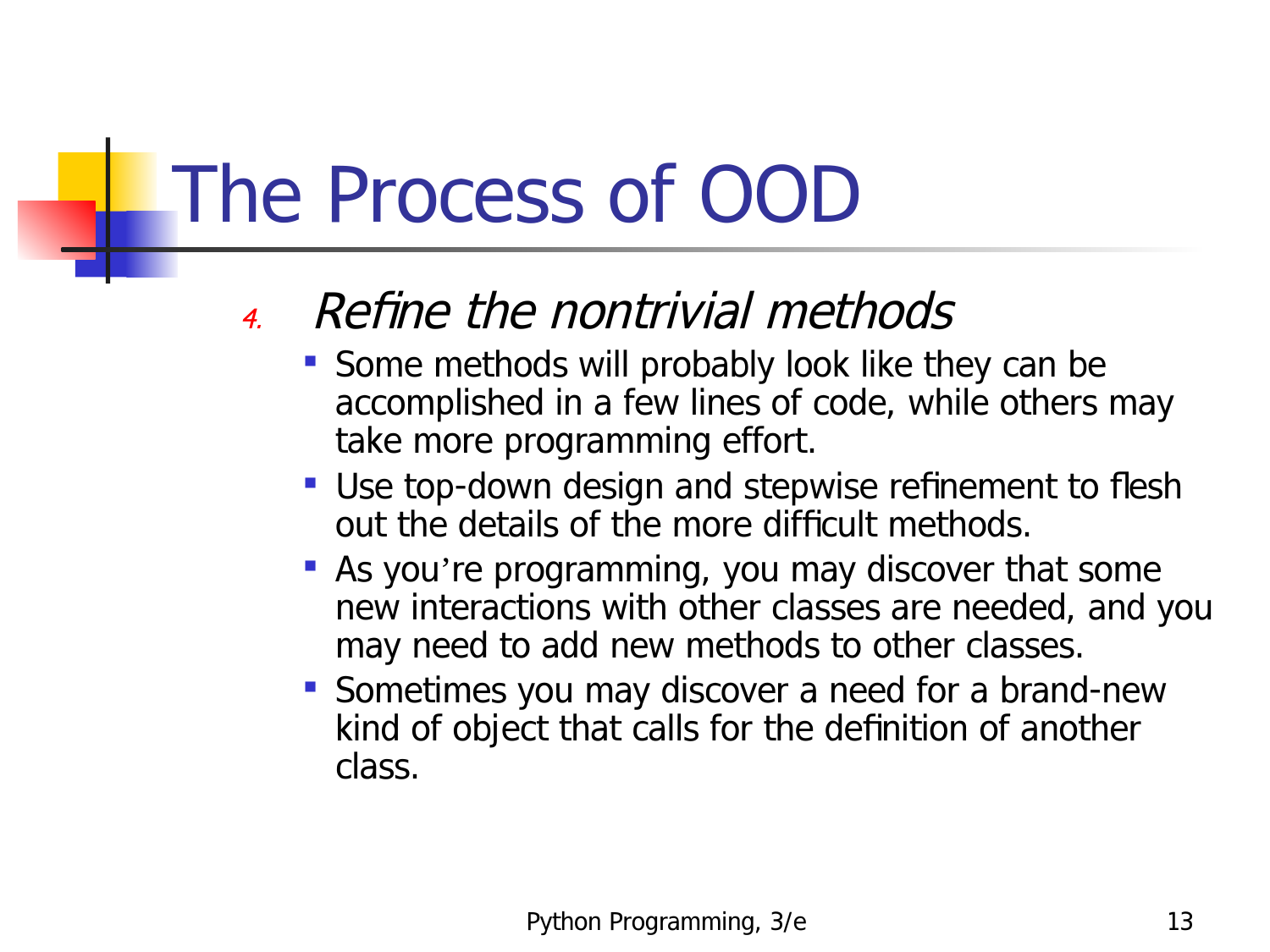

# The Process of OOD
Refine the nontrivial methods
Some methods will probably look like they can be accomplished in a few lines of code, while others may take more programming effort.
Use top-down design and stepwise refinement to flesh out the details of the more difficult methods.
As you’re programming, you may discover that some new interactions with other classes are needed, and you may need to add new methods to other classes.
Sometimes you may discover a need for a brand-new kind of object that calls for the definition of another class.
Python Programming, 3/e
13